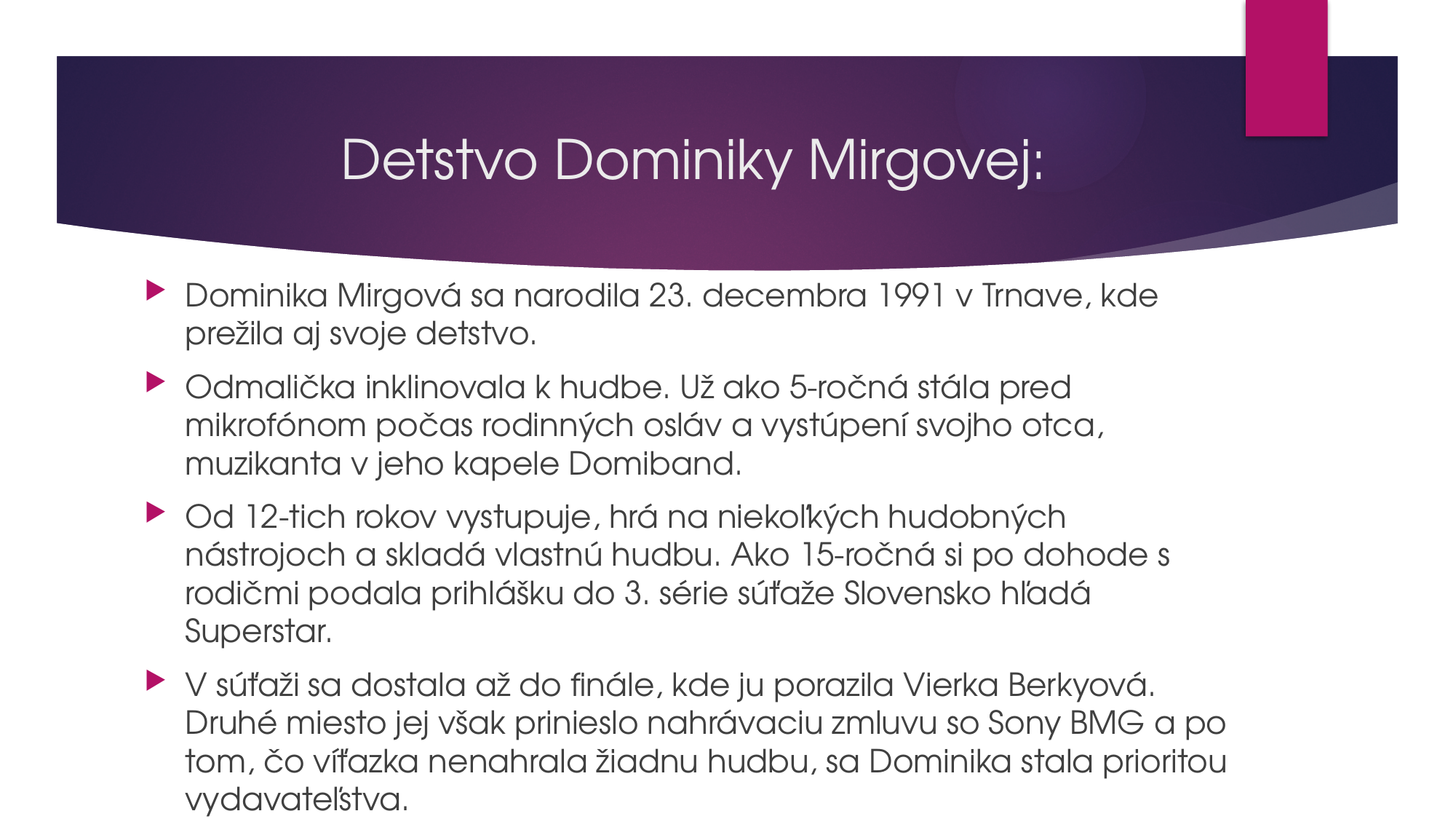

# Detstvo Dominiky Mirgovej:
Dominika Mirgová sa narodila 23. decembra 1991 v Trnave, kde prežila aj svoje detstvo.
Odmalička inklinovala k hudbe. Už ako 5-ročná stála pred mikrofónom počas rodinných osláv a vystúpení svojho otca, muzikanta v jeho kapele Domiband.
Od 12-tich rokov vystupuje, hrá na niekoľkých hudobných nástrojoch a skladá vlastnú hudbu. Ako 15-ročná si po dohode s rodičmi podala prihlášku do 3. série súťaže Slovensko hľadá Superstar.
V súťaži sa dostala až do finále, kde ju porazila Vierka Berkyová. Druhé miesto jej však prinieslo nahrávaciu zmluvu so Sony BMG a po tom, čo víťazka nenahrala žiadnu hudbu, sa Dominika stala prioritou vydavateľstva.